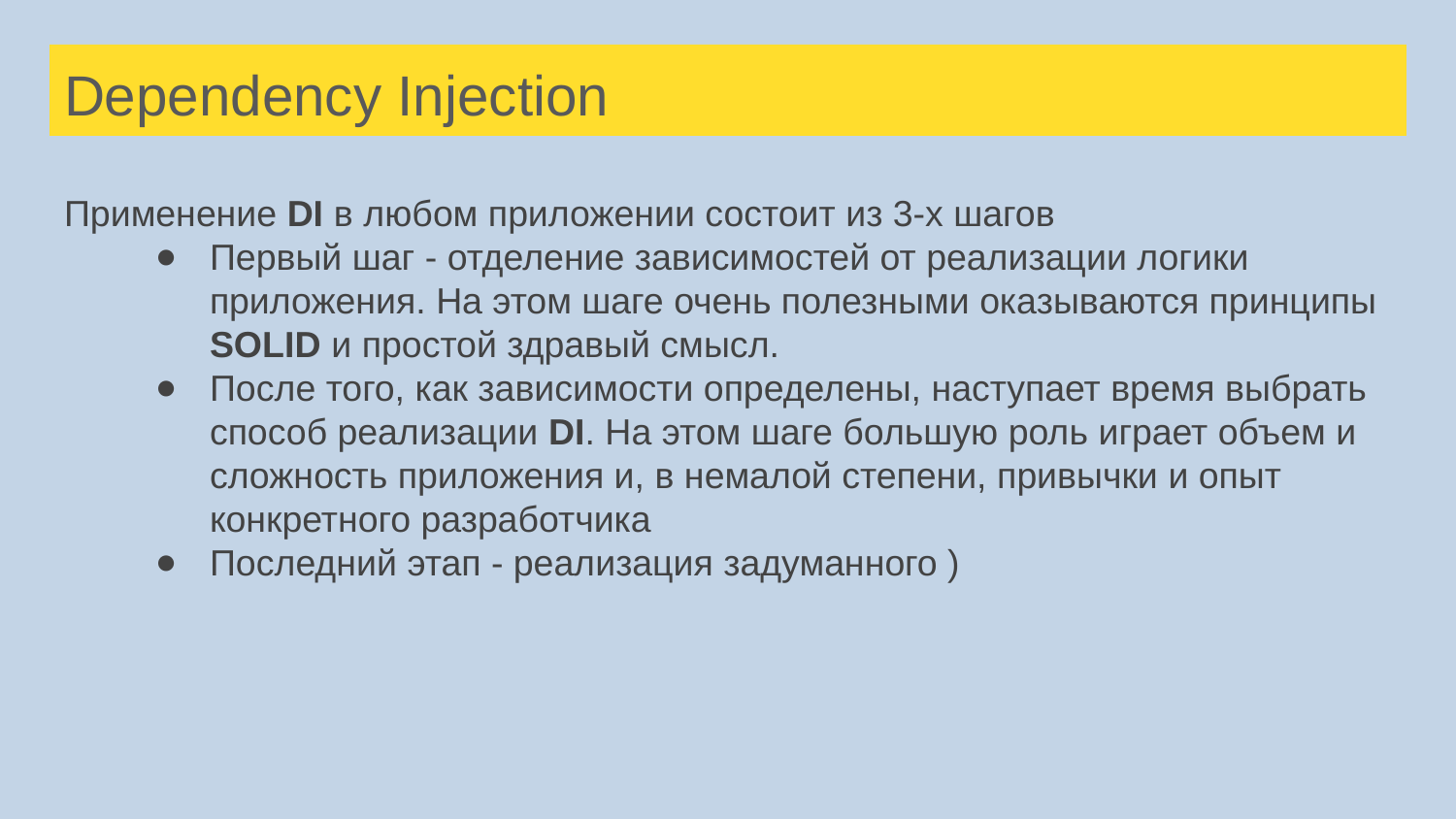

# Dependency Injection
Применение DI в любом приложении состоит из 3-х шагов
Первый шаг - отделение зависимостей от реализации логики приложения. На этом шаге очень полезными оказываются принципы SOLID и простой здравый смысл.
После того, как зависимости определены, наступает время выбрать способ реализации DI. На этом шаге большую роль играет объем и сложность приложения и, в немалой степени, привычки и опыт конкретного разработчика
Последний этап - реализация задуманного )